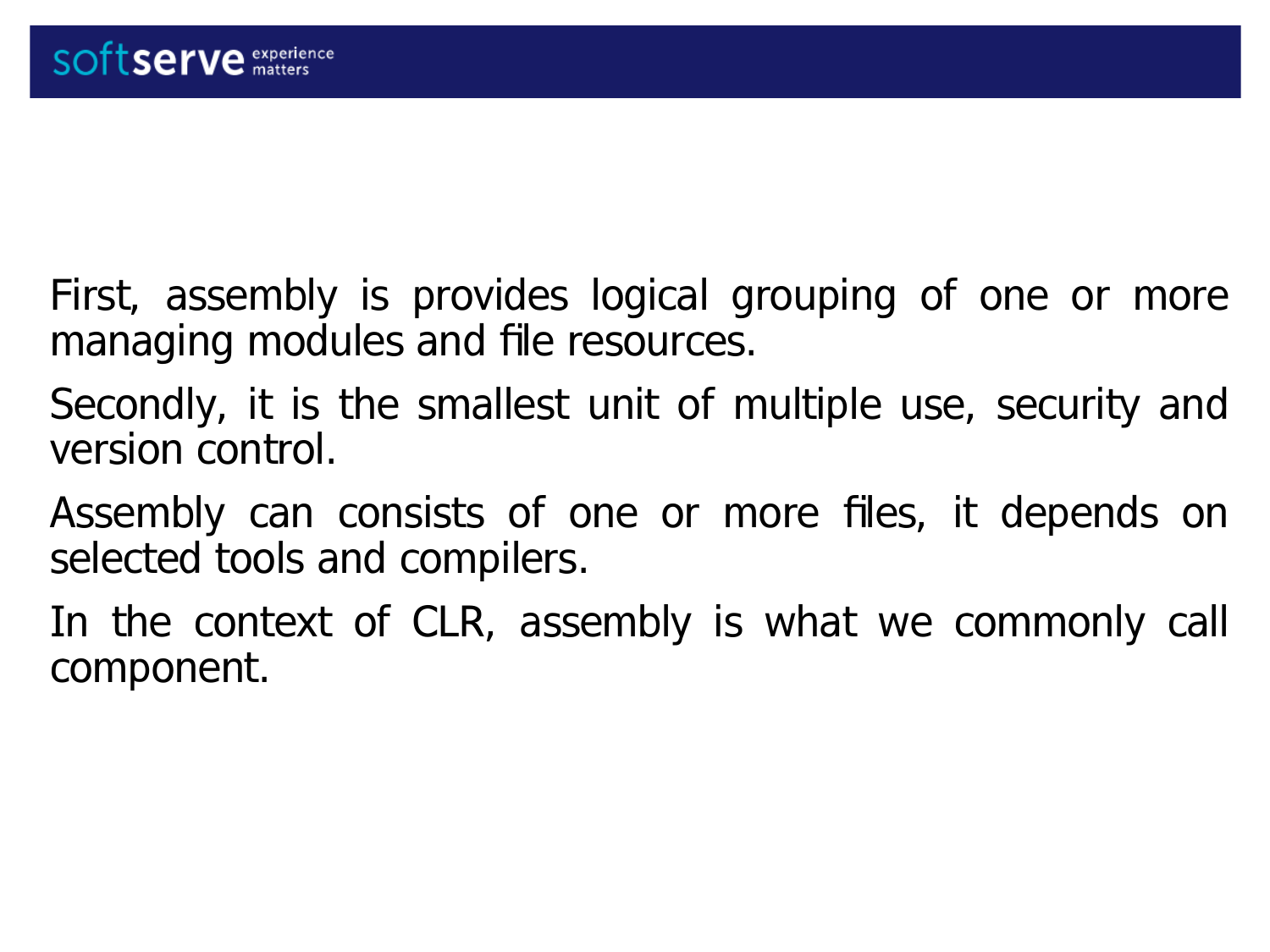

First, assembly is provides logical grouping of one or more managing modules and file resources.
Secondly, it is the smallest unit of multiple use, security and version control.
Assembly can consists of one or more files, it depends on selected tools and compilers.
In the context of CLR, assembly is what we commonly call component.